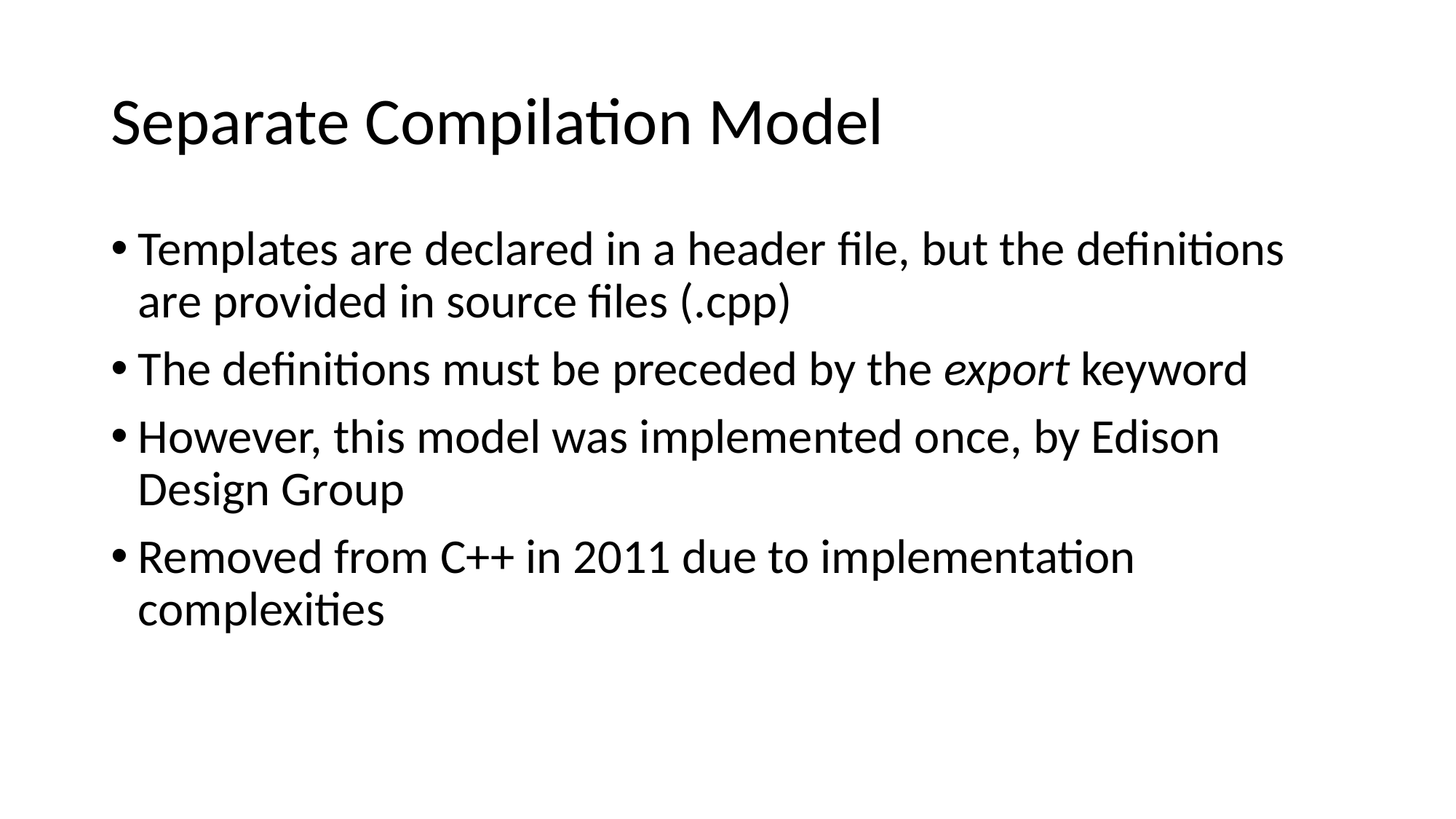

# Separate Compilation Model
Templates are declared in a header file, but the definitions are provided in source files (.cpp)
The definitions must be preceded by the export keyword
However, this model was implemented once, by Edison Design Group
Removed from C++ in 2011 due to implementation complexities